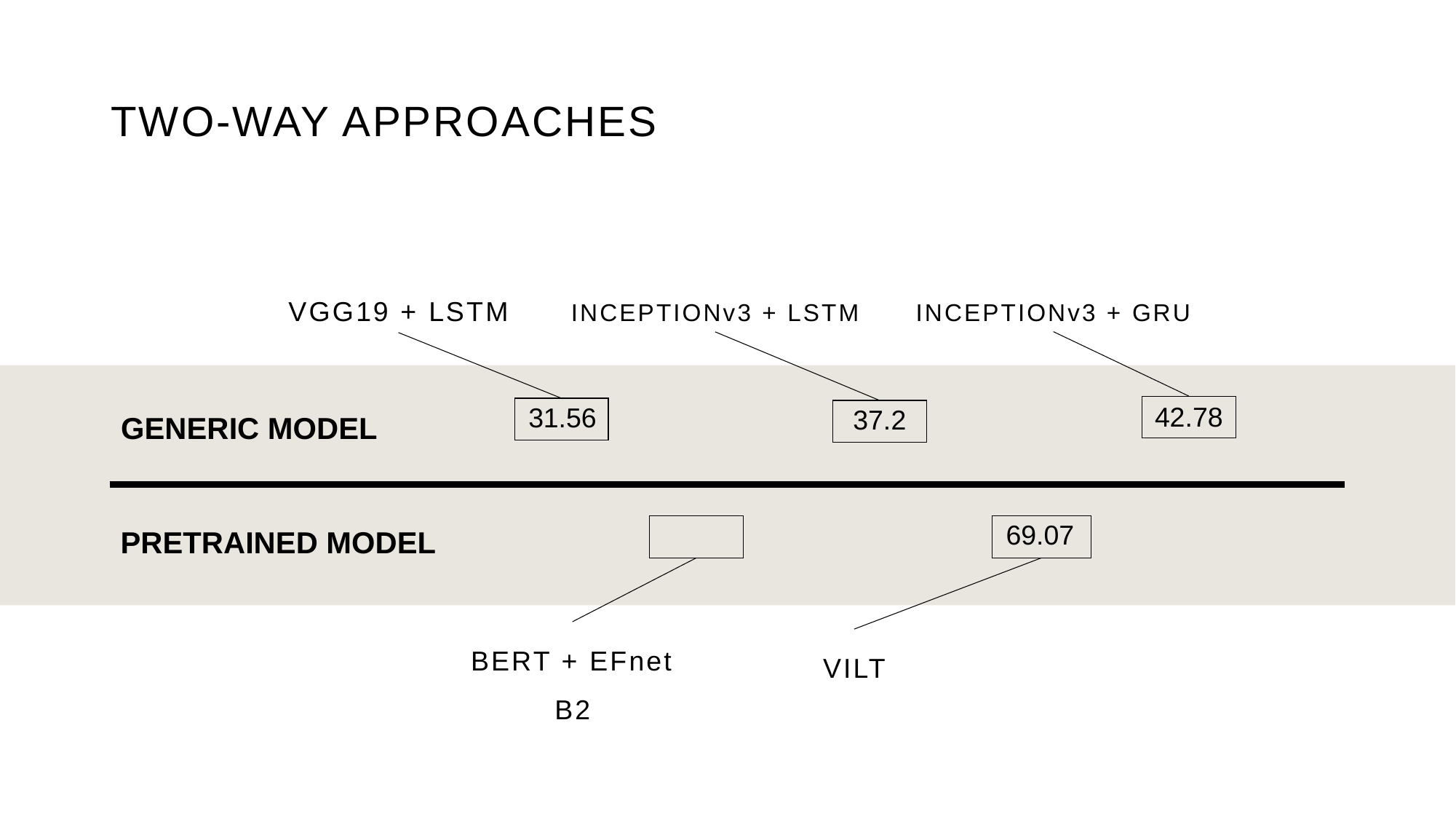

# TWO-Way Approaches
INCEPTIONv3 + GRU
INCEPTIONv3 + LSTM
VGG19 + LSTM

42.78
31.56

37.2
GENERIC MODEL

69.07
PRETRAINED MODEL

BERT + EFnet B2
VILT